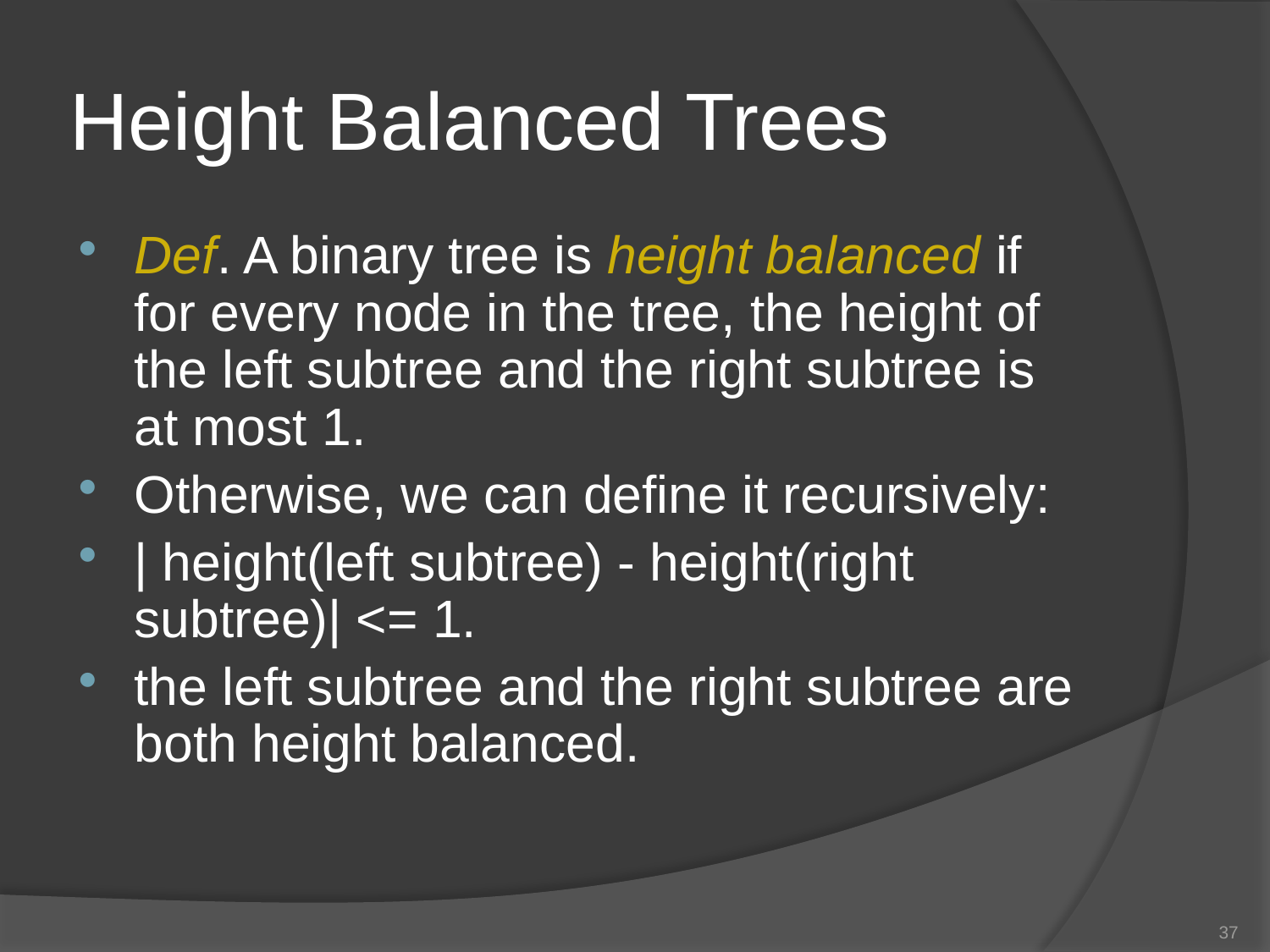

# Height Balanced Trees
Def. A binary tree is height balanced if for every node in the tree, the height of the left subtree and the right subtree is at most 1.
Otherwise, we can define it recursively:
| height(left subtree) - height(right subtree)| <= 1.
the left subtree and the right subtree are both height balanced.
37